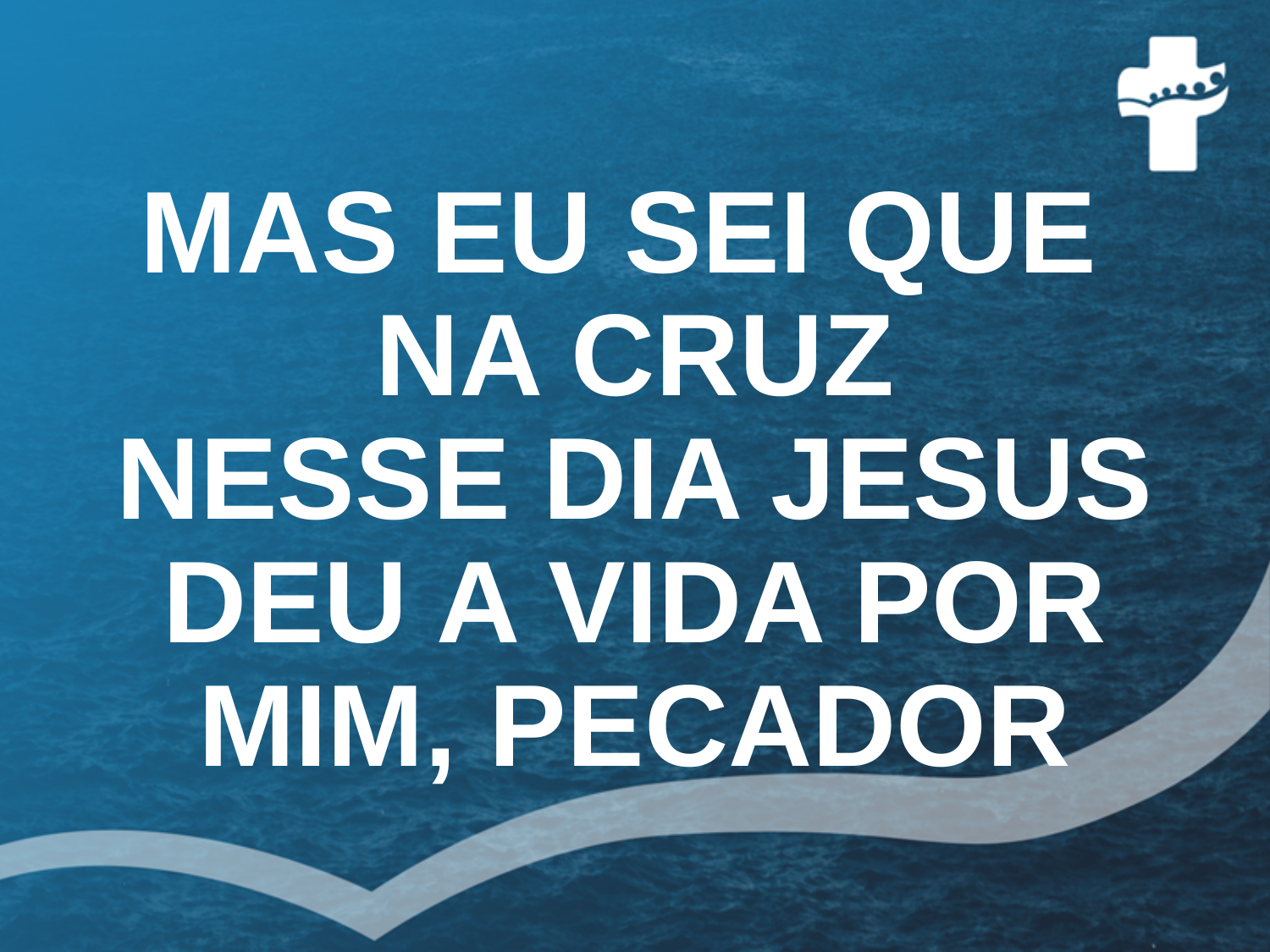

MAS EU SEI QUE
NA CRUZ
NESSE DIA JESUS
DEU A VIDA POR MIM, PECADOR